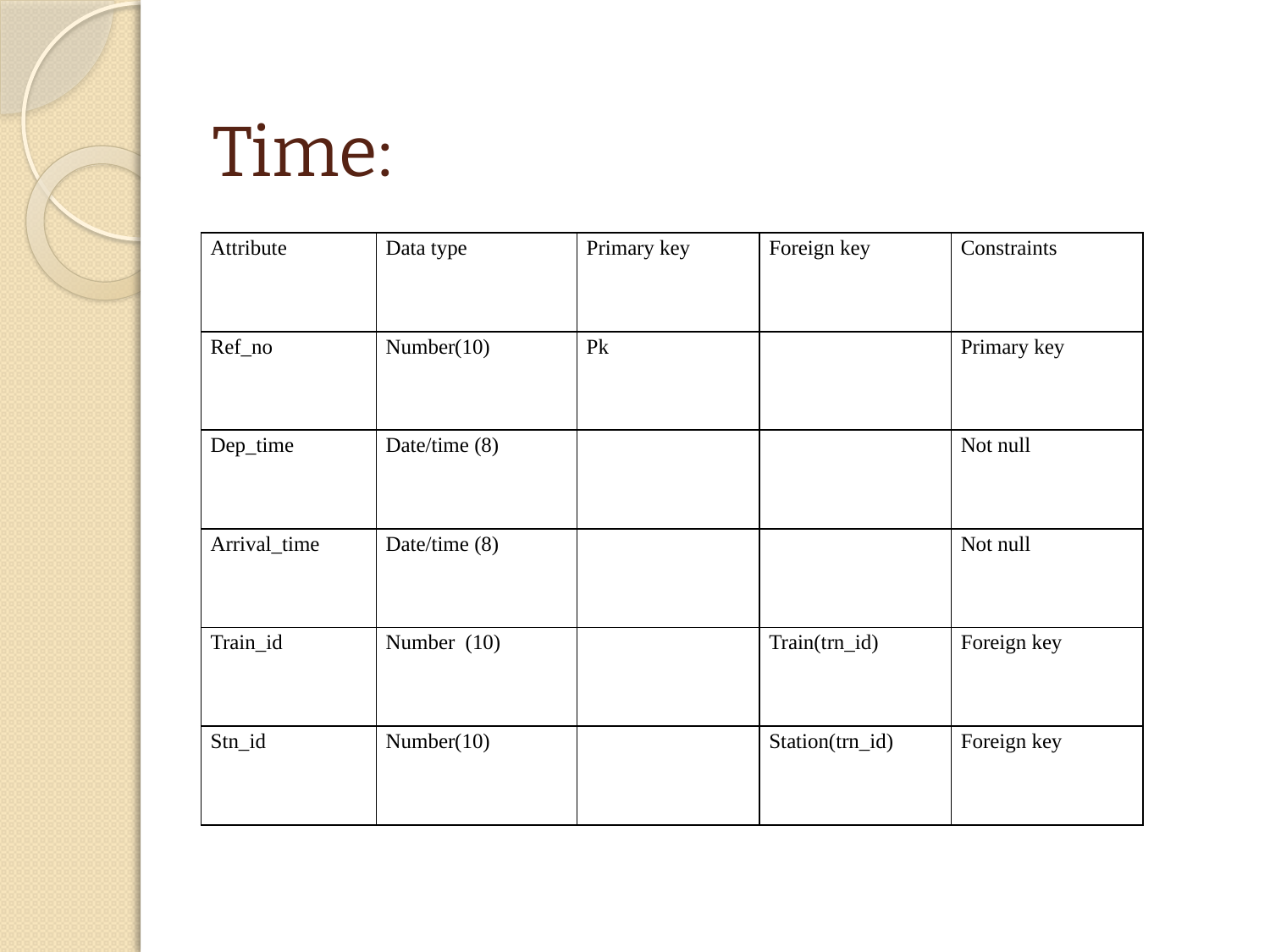

# Time:
| Attribute | Data type | Primary key | Foreign key | Constraints |
| --- | --- | --- | --- | --- |
| Ref\_no | Number(10) | Pk |  | Primary key |
| Dep\_time | Date/time (8) |  |  | Not null |
| Arrival\_time | Date/time (8) |  |  | Not null |
| Train\_id | Number (10) |  | Train(trn\_id) | Foreign key |
| Stn\_id | Number(10) |  | Station(trn\_id) | Foreign key |